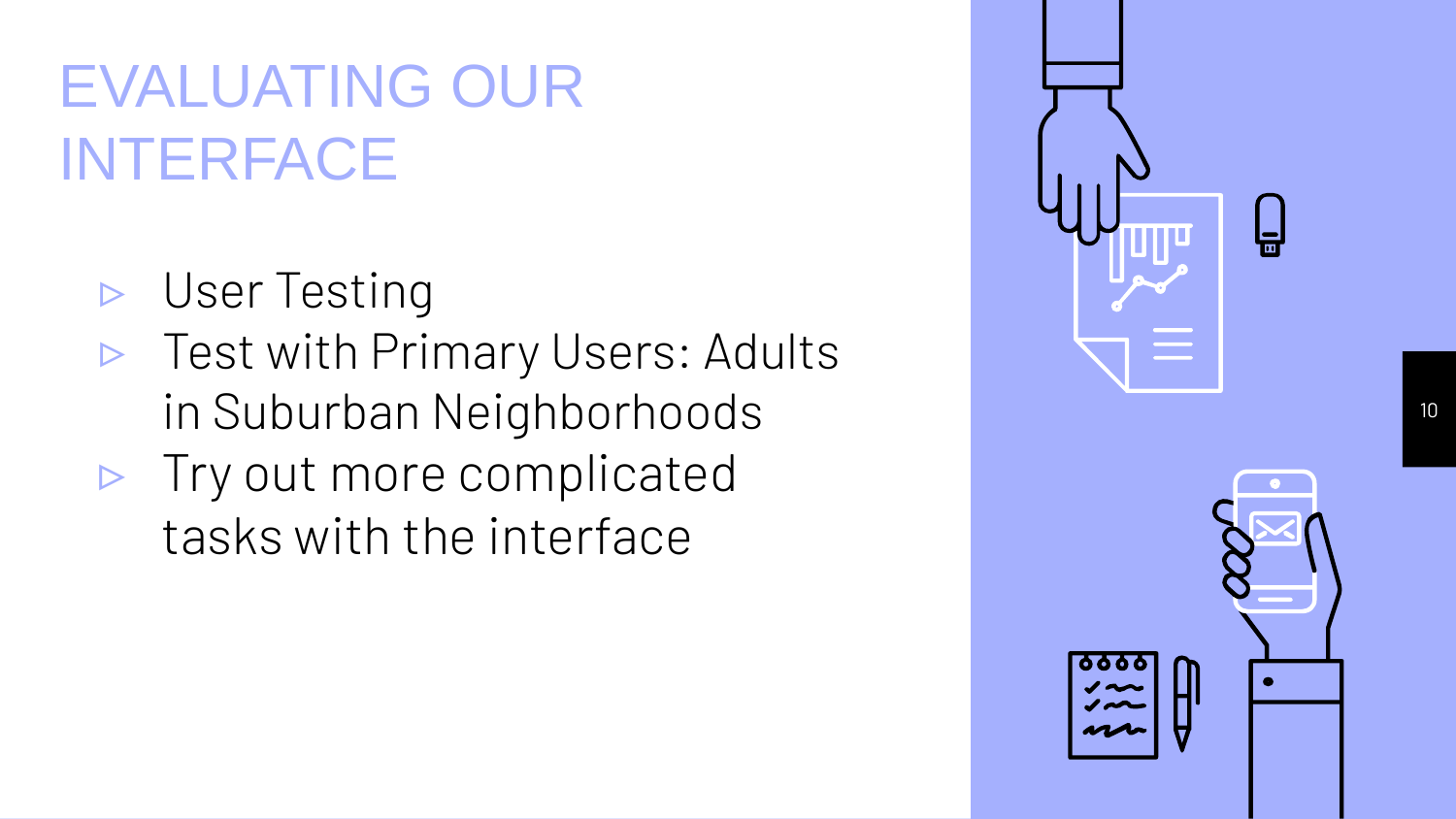

# EVALUATING OUR INTERFACE
User Testing
Test with Primary Users: Adults in Suburban Neighborhoods
Try out more complicated tasks with the interface

10